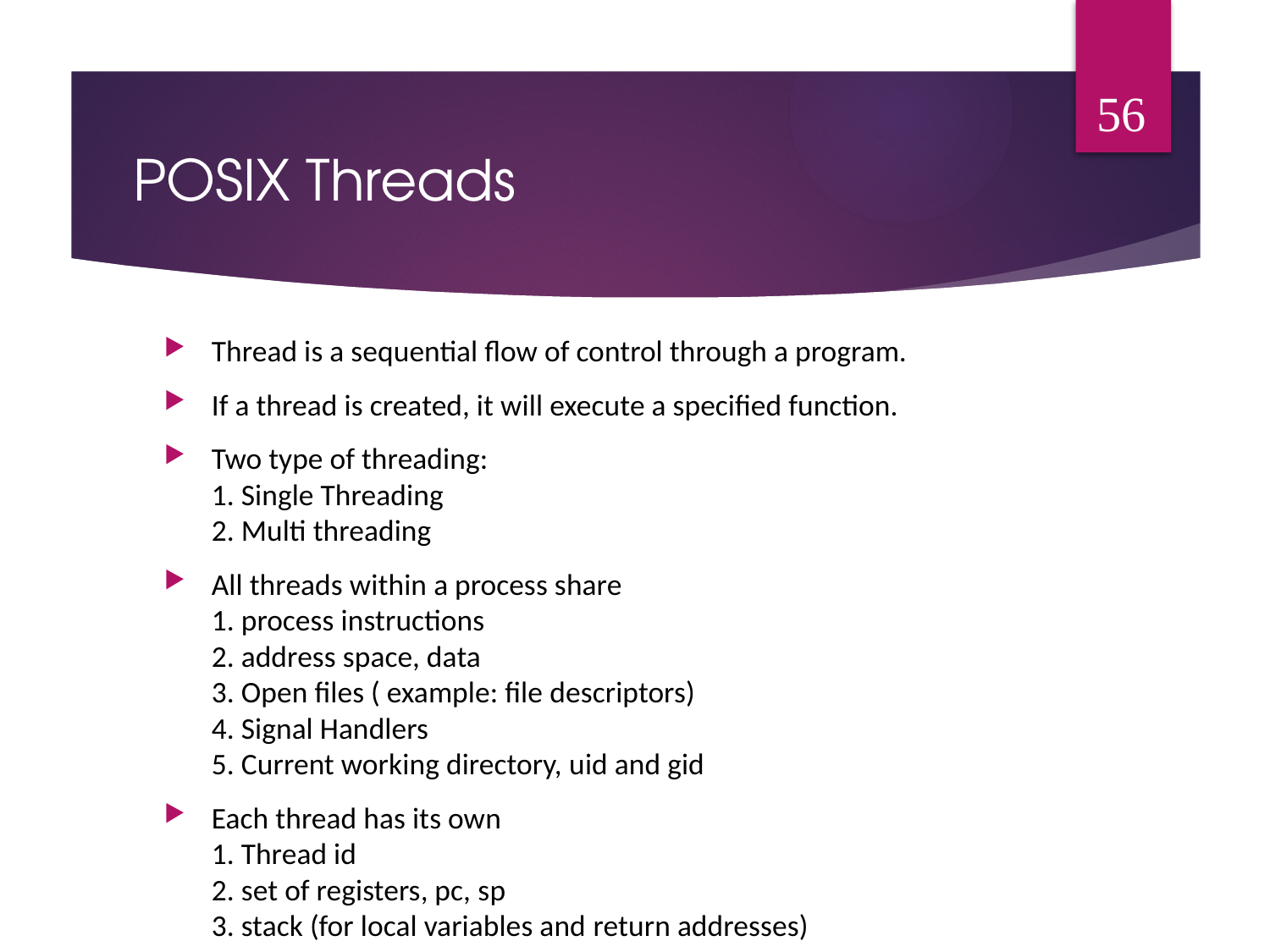

56
# POSIX Threads
Thread is a sequential flow of control through a program.
If a thread is created, it will execute a specified function.
Two type of threading:
1. Single Threading
2. Multi threading
All threads within a process share
1. process instructions
2. address space, data
3. Open files ( example: file descriptors)
4. Signal Handlers
5. Current working directory, uid and gid
Each thread has its own
1. Thread id
2. set of registers, pc, sp
3. stack (for local variables and return addresses)